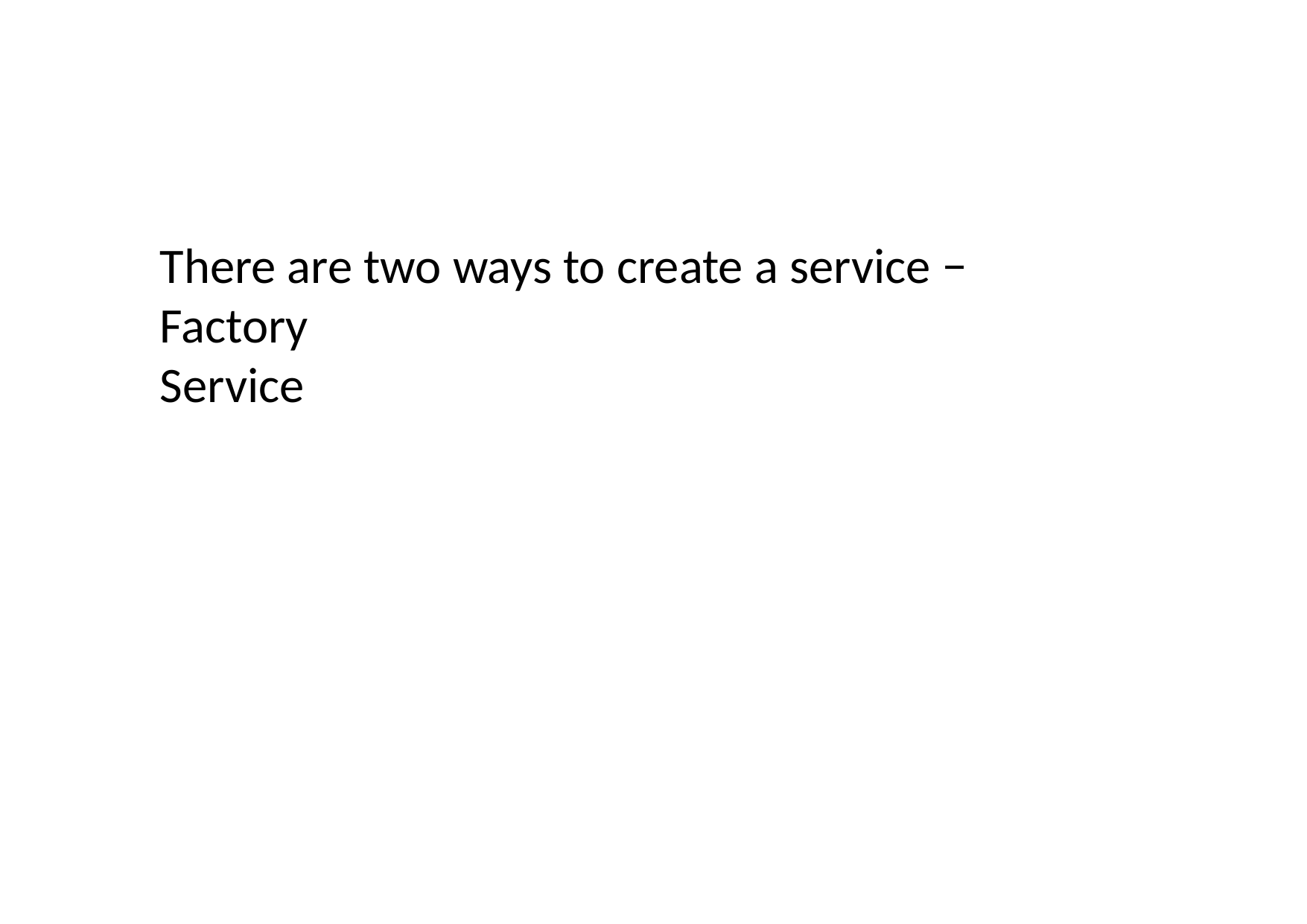

#
There are two ways to create a service −
Factory
Service